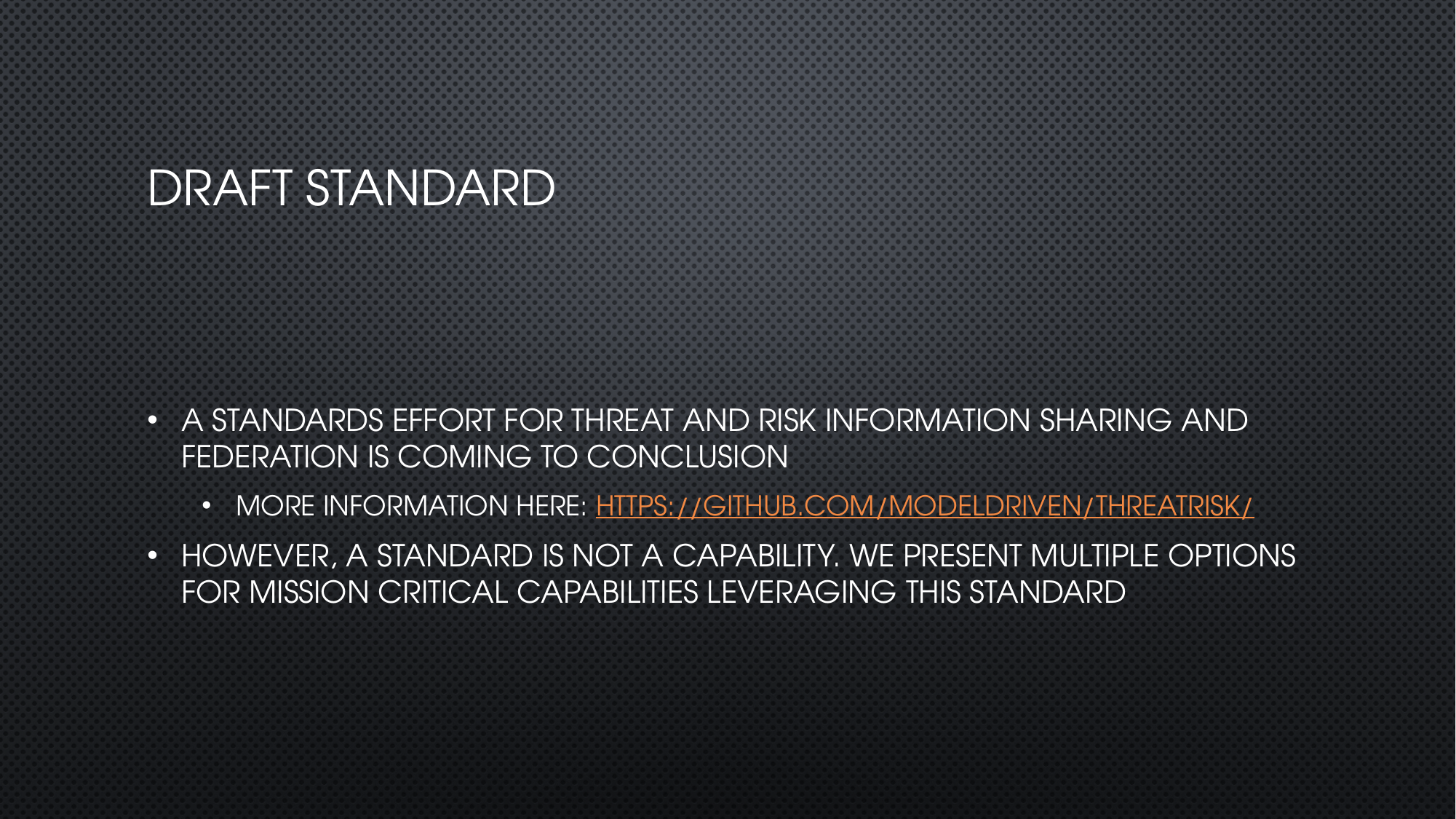

# Draft Standard
A standards effort for Threat and Risk information sharing and federation is coming to conclusion
More information here: https://github.com/ModelDriven/ThreatRisk/
However, a standard is not a capability. We present multiple options for mission critical capabilities leveraging this standard